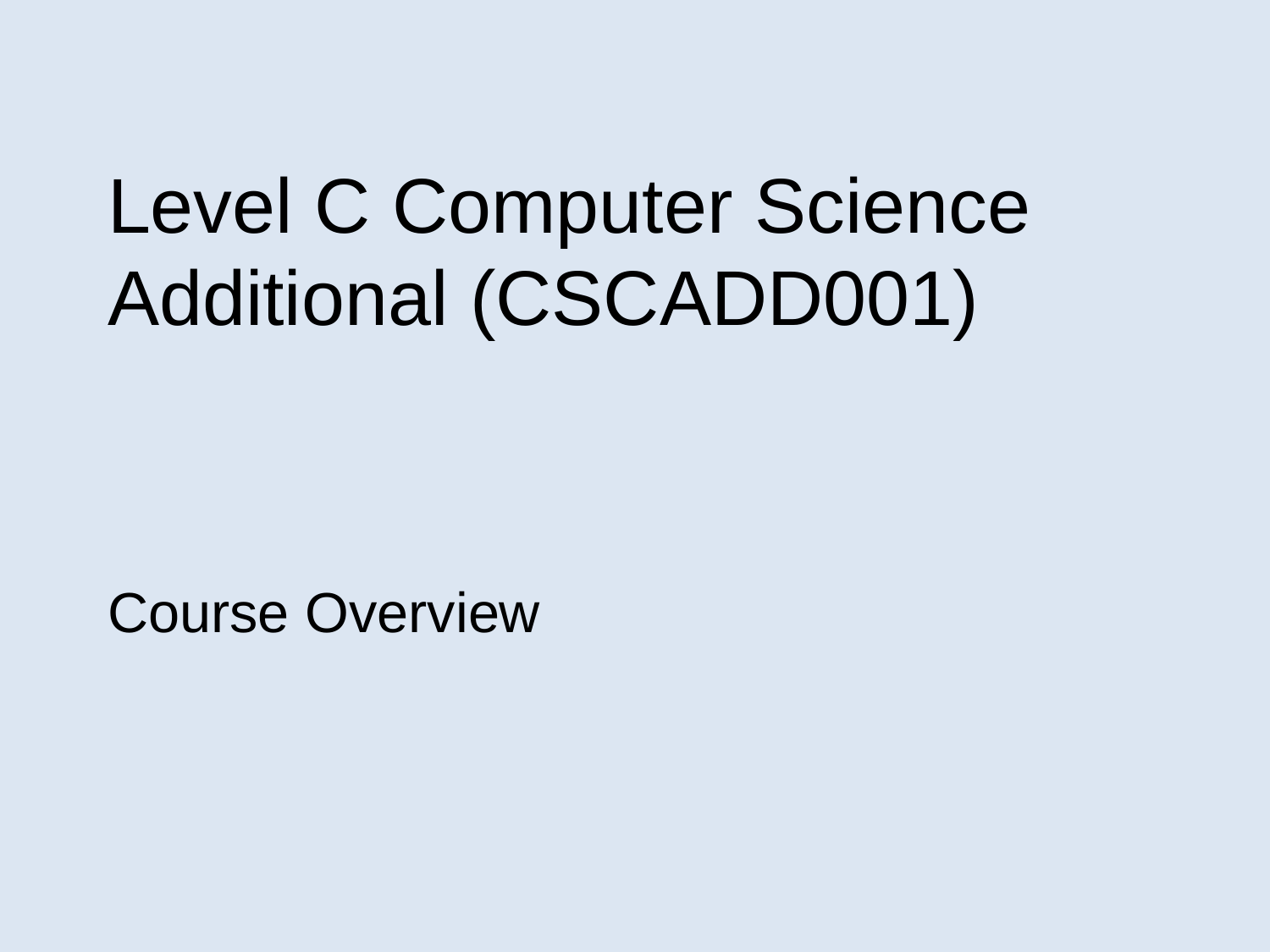

# Level C Computer Science Additional (CSCADD001)
Course Overview